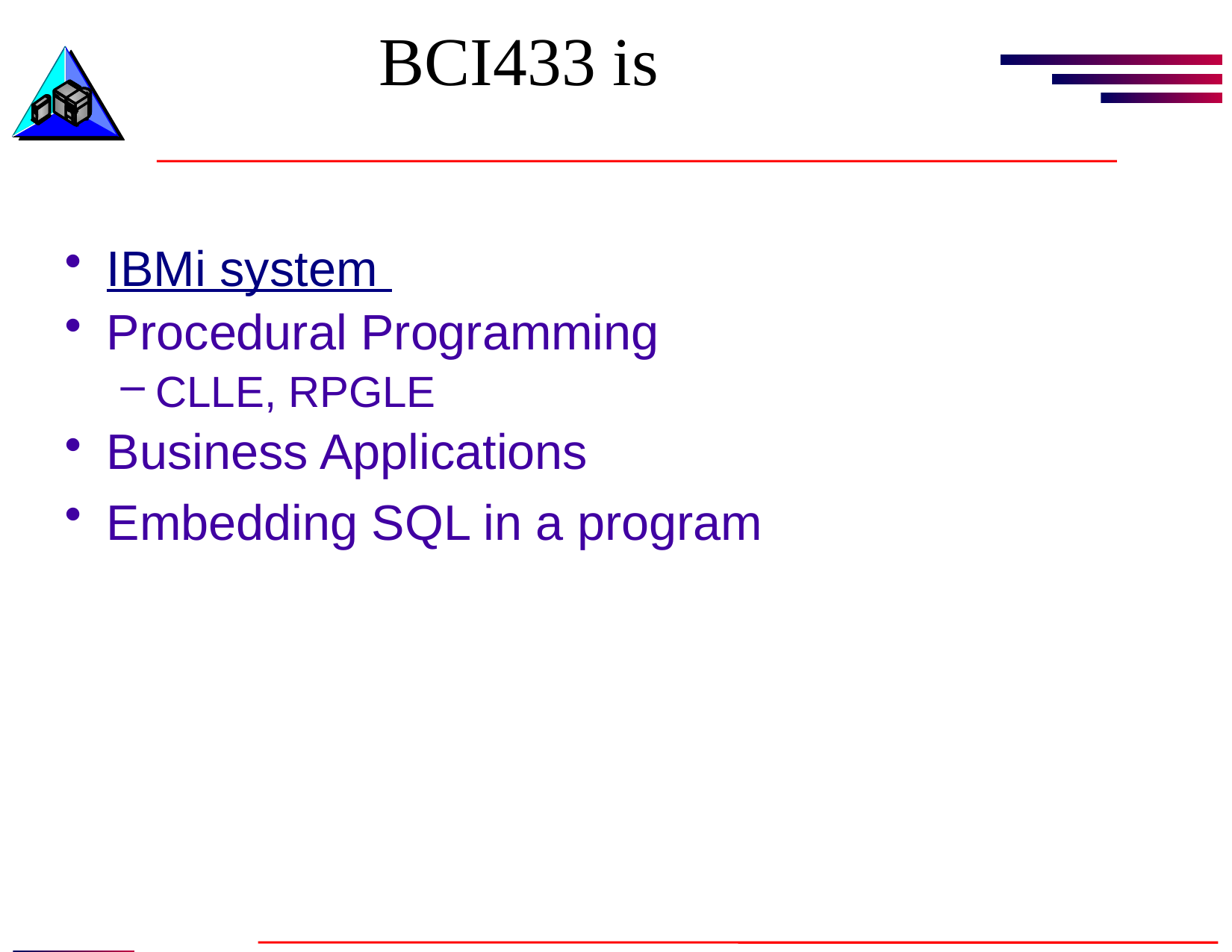

# BCI433 is

IBMi system
Procedural Programming
CLLE, RPGLE
Business Applications
Embedding SQL in a program